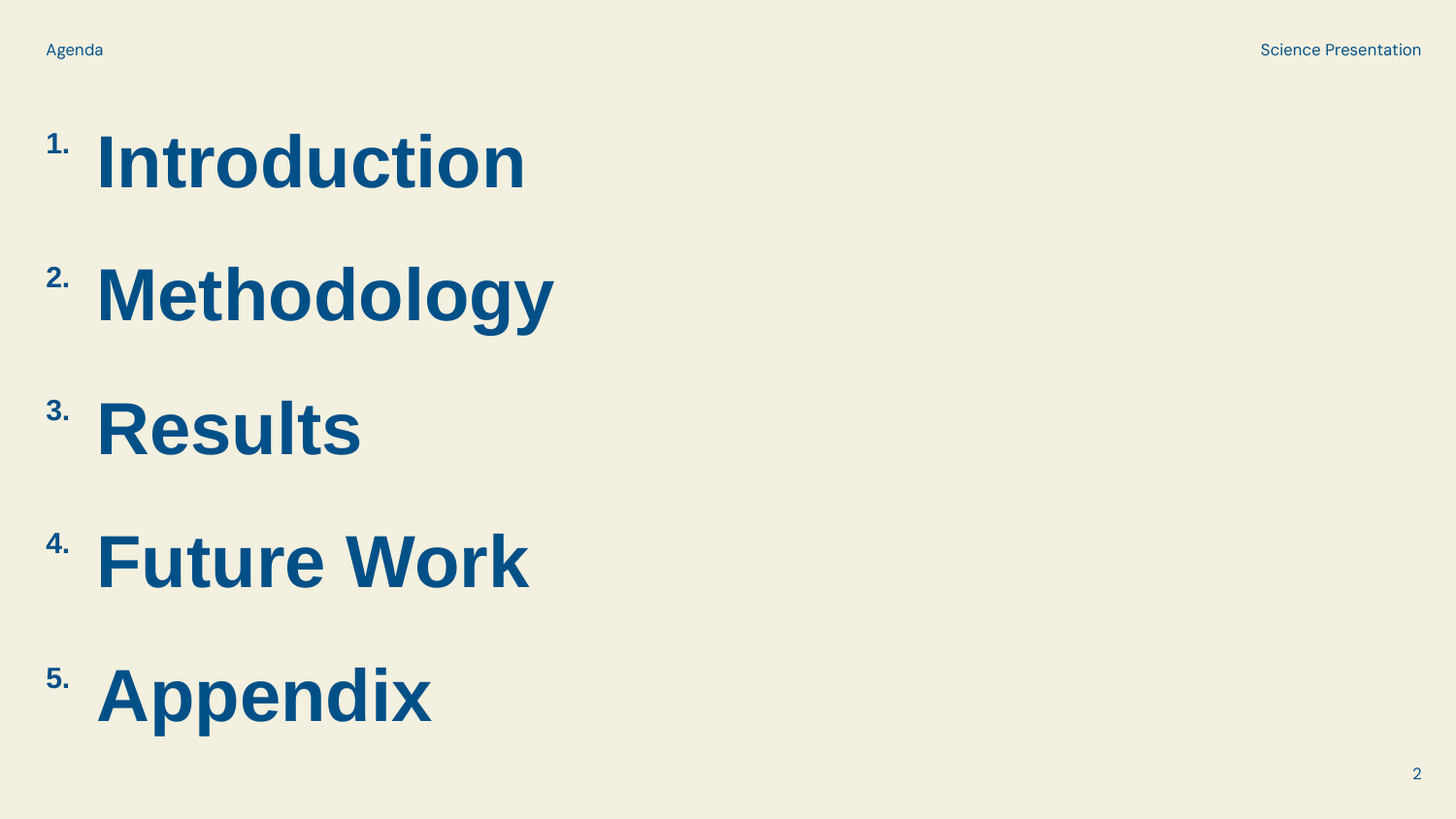

Agenda
Science Presentation
1.
Introduction
2.
Methodology
3.
Results
4.
Future Work
5.
Appendix
2